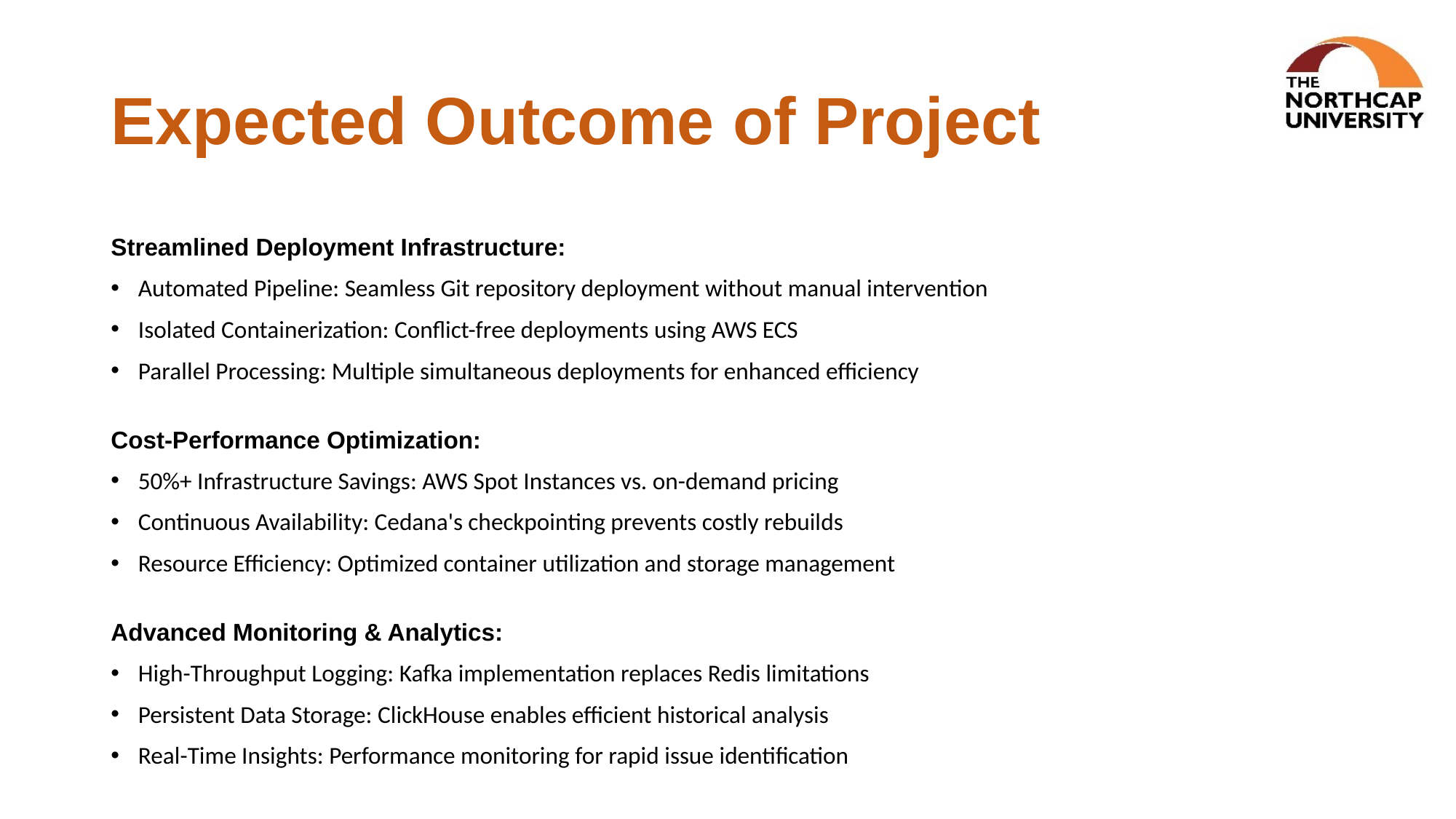

# Expected Outcome of Project
Streamlined Deployment Infrastructure:
Automated Pipeline: Seamless Git repository deployment without manual intervention
Isolated Containerization: Conflict-free deployments using AWS ECS
Parallel Processing: Multiple simultaneous deployments for enhanced efficiency
Cost-Performance Optimization:
50%+ Infrastructure Savings: AWS Spot Instances vs. on-demand pricing
Continuous Availability: Cedana's checkpointing prevents costly rebuilds
Resource Efficiency: Optimized container utilization and storage management
Advanced Monitoring & Analytics:
High-Throughput Logging: Kafka implementation replaces Redis limitations
Persistent Data Storage: ClickHouse enables efficient historical analysis
Real-Time Insights: Performance monitoring for rapid issue identification